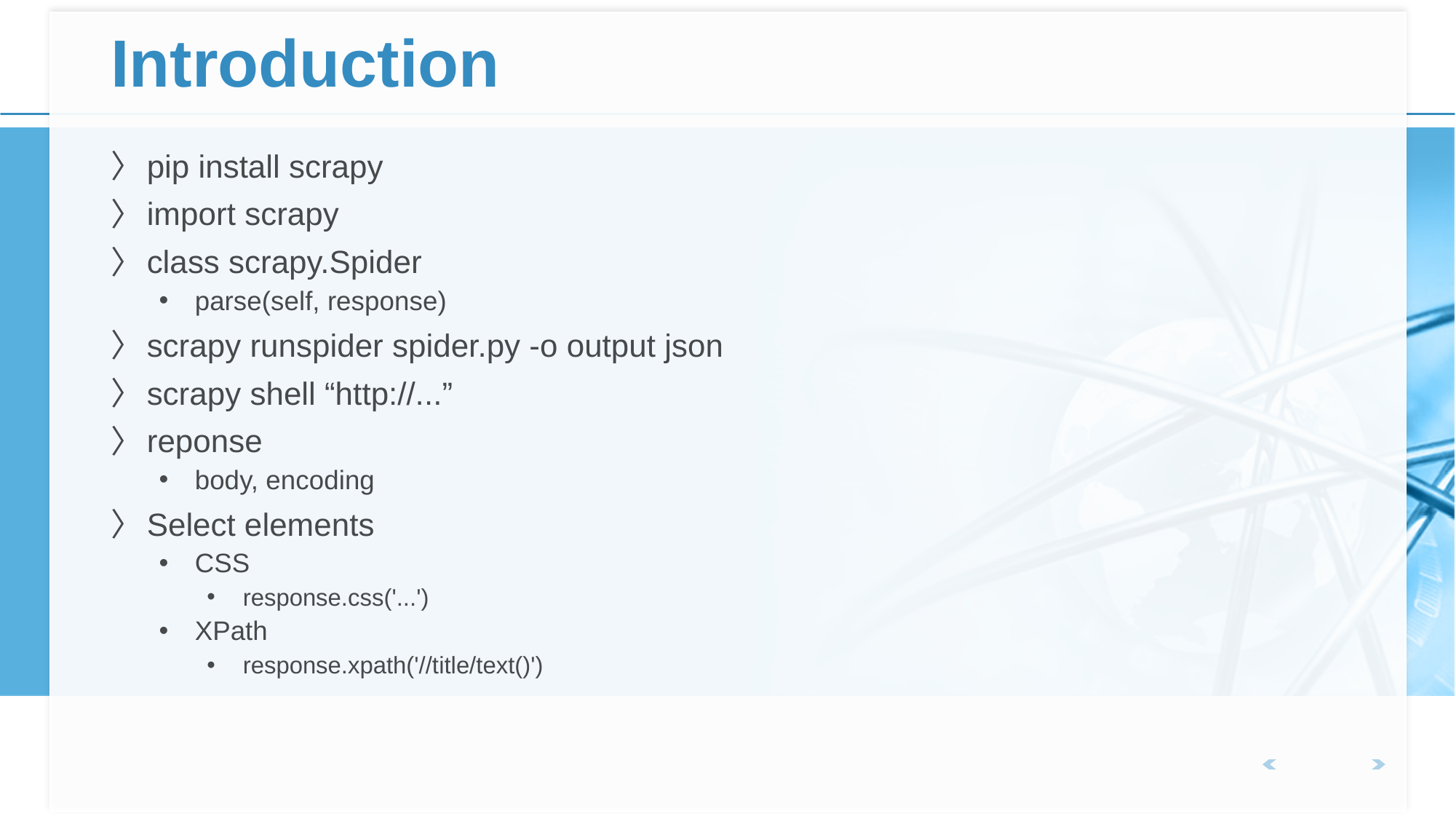

# Introduction
pip install scrapy
import scrapy
class scrapy.Spider
parse(self, response)
scrapy runspider spider.py -o output json
scrapy shell “http://...”
reponse
body, encoding
Select elements
CSS
response.css('...')
XPath
response.xpath('//title/text()')